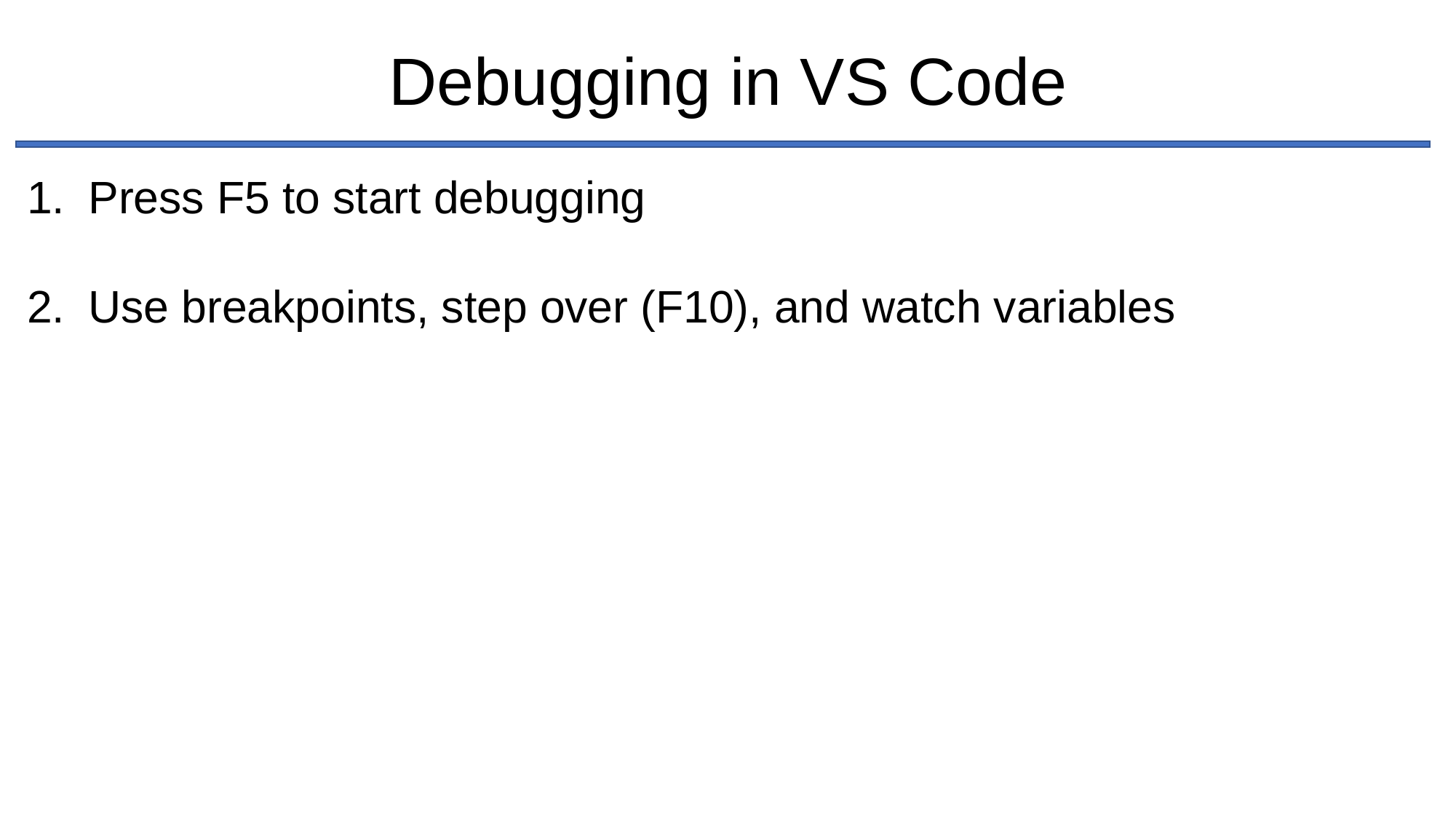

Debugging in VS Code

Press F5 to start debugging

Use breakpoints, step over (F10), and watch variables